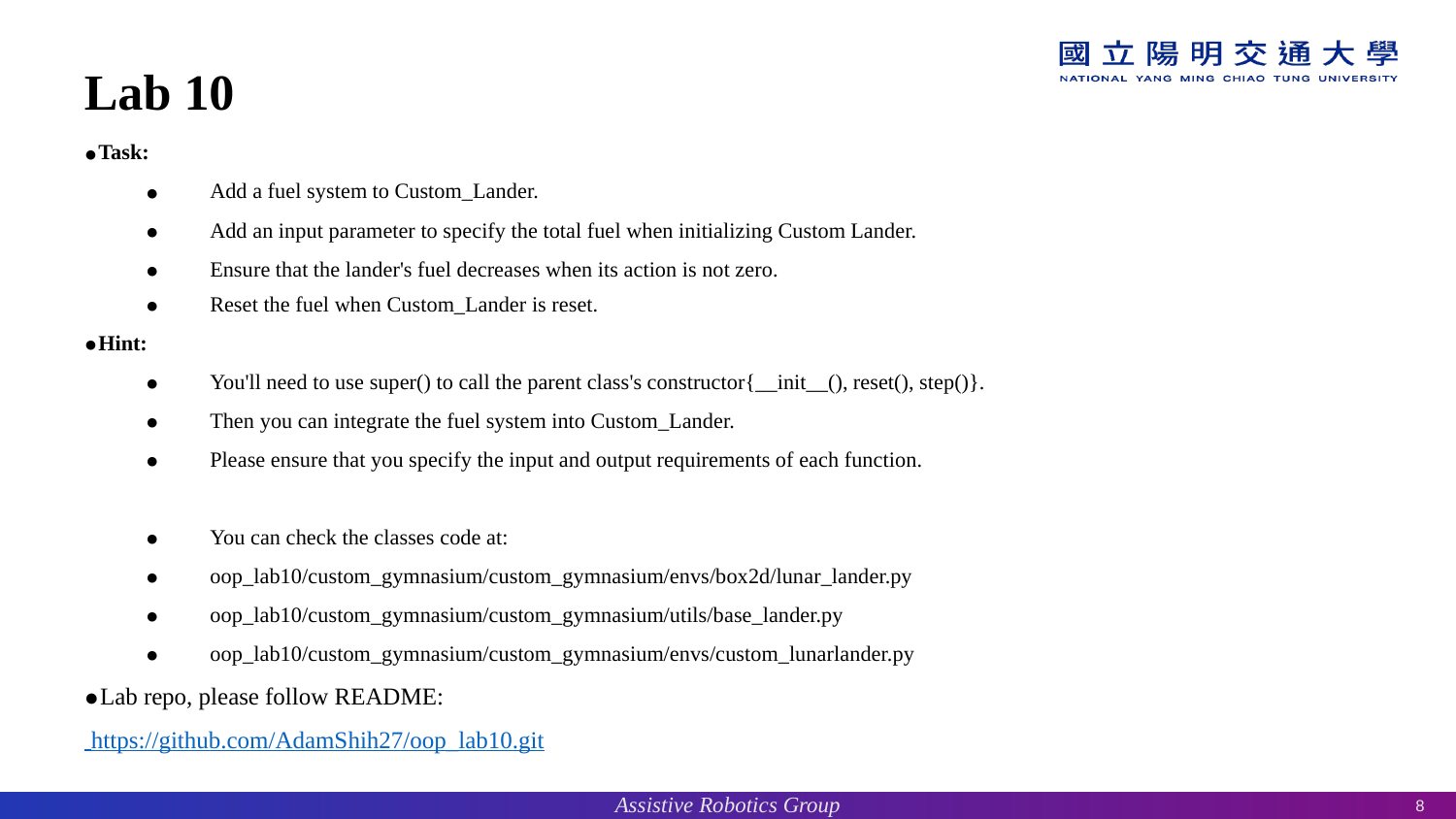

Lab 10
 Task:
Add a fuel system to Custom_Lander.
Add an input parameter to specify the total fuel when initializing Custom Lander.
Ensure that the lander's fuel decreases when its action is not zero.
Reset the fuel when Custom_Lander is reset.
 Hint:
You'll need to use super() to call the parent class's constructor{__init__(), reset(), step()}.
Then you can integrate the fuel system into Custom_Lander.
Please ensure that you specify the input and output requirements of each function.

You can check the classes code at:
oop_lab10/custom_gymnasium/custom_gymnasium/envs/box2d/lunar_lander.py
oop_lab10/custom_gymnasium/custom_gymnasium/utils/base_lander.py
oop_lab10/custom_gymnasium/custom_gymnasium/envs/custom_lunarlander.py
 Lab repo, please follow README:
 https://github.com/AdamShih27/oop_lab10.git